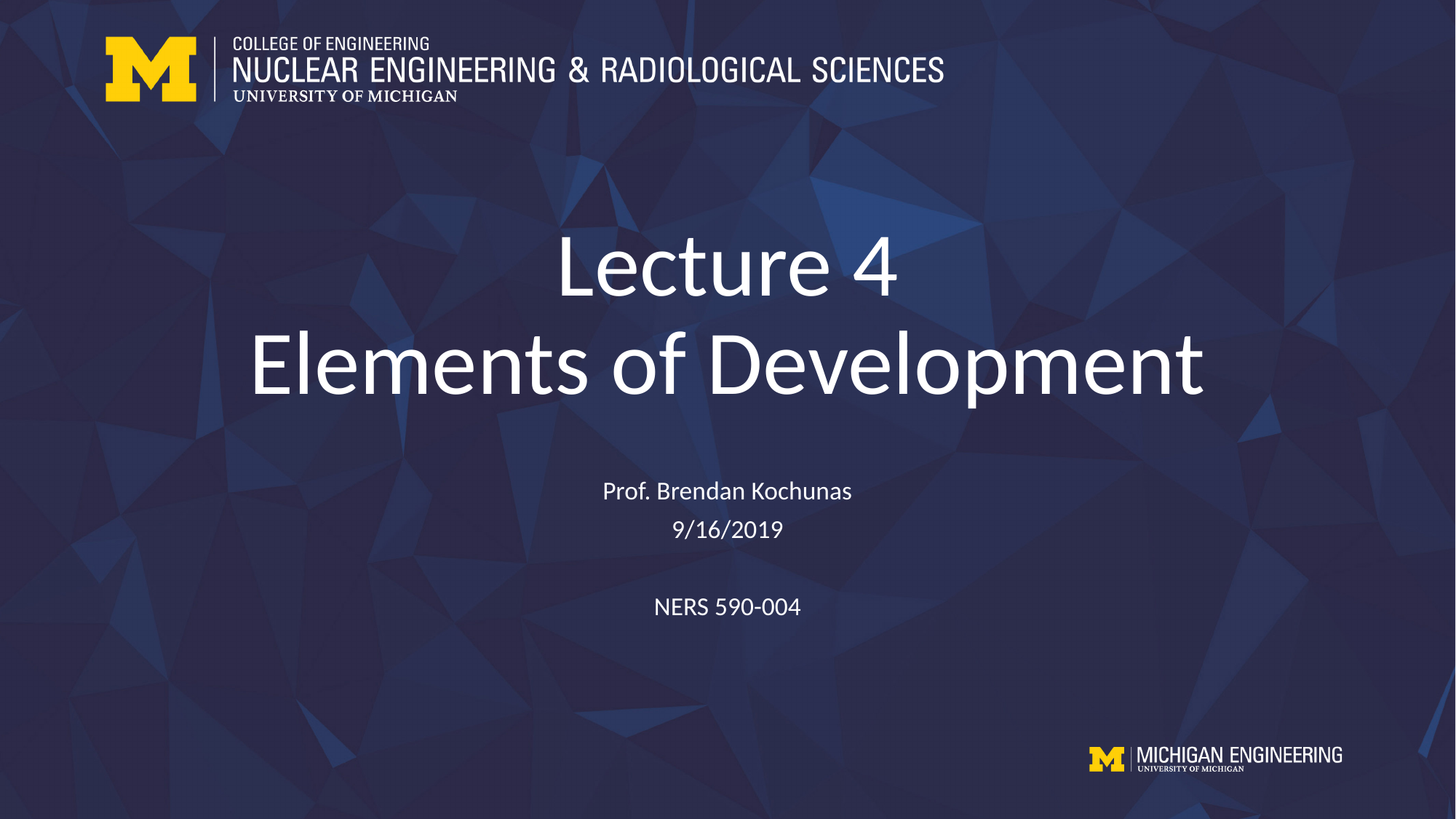

# Lecture 4 Elements of Development

Prof. Brendan Kochunas
9/16/2019

NERS 590-004